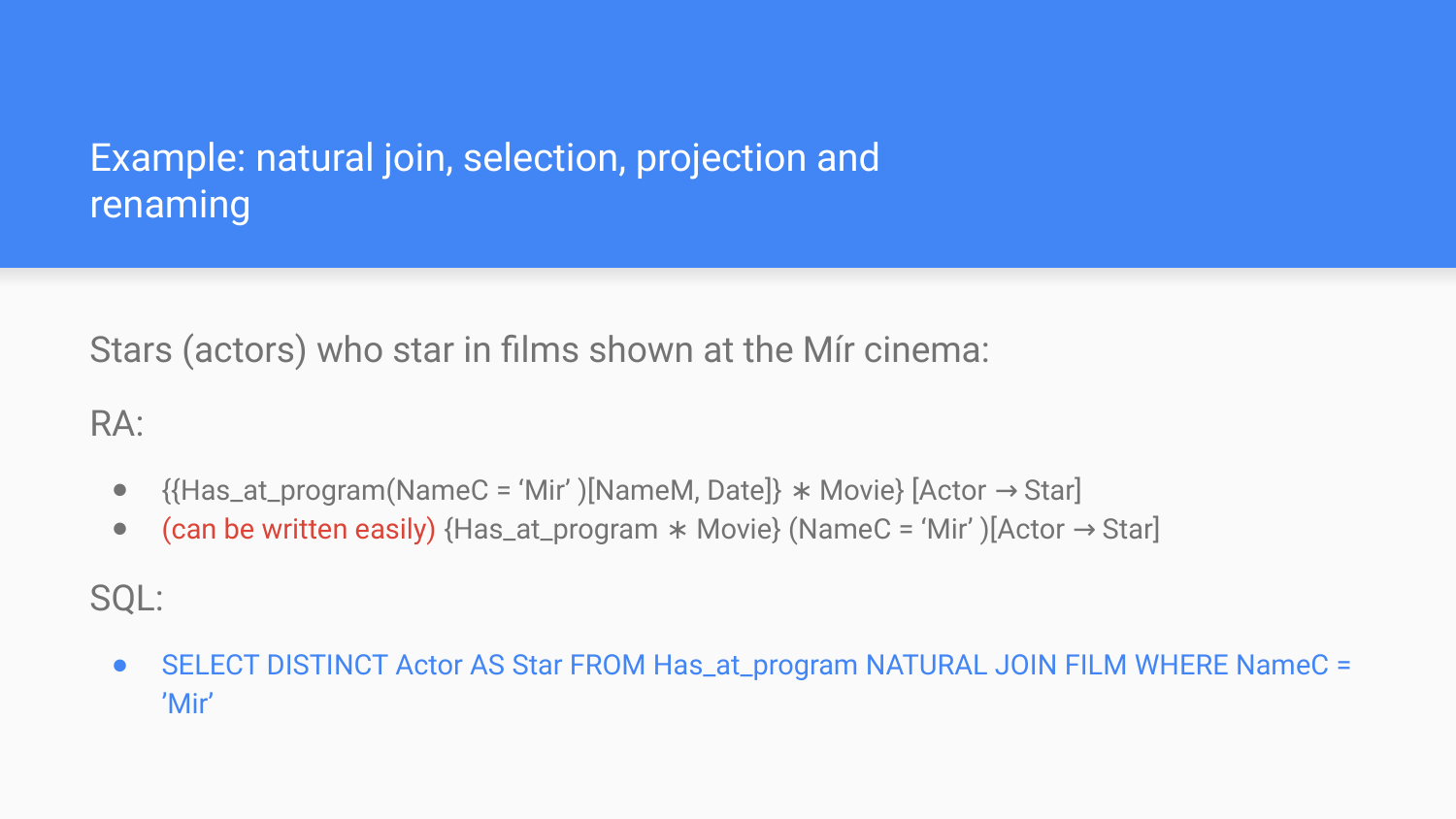

# Example: natural join, selection, projection and
renaming
Stars (actors) who star in films shown at the Mír cinema:
RA:
{{Has_at_program(NameC = ‘Mir’ )[NameM, Date]} ∗ Movie} [Actor → Star]
(can be written easily) {Has_at_program ∗ Movie} (NameC = ‘Mir’ )[Actor → Star]
SQL:
SELECT DISTINCT Actor AS Star FROM Has_at_program NATURAL JOIN FILM WHERE NameC = ’Mir’